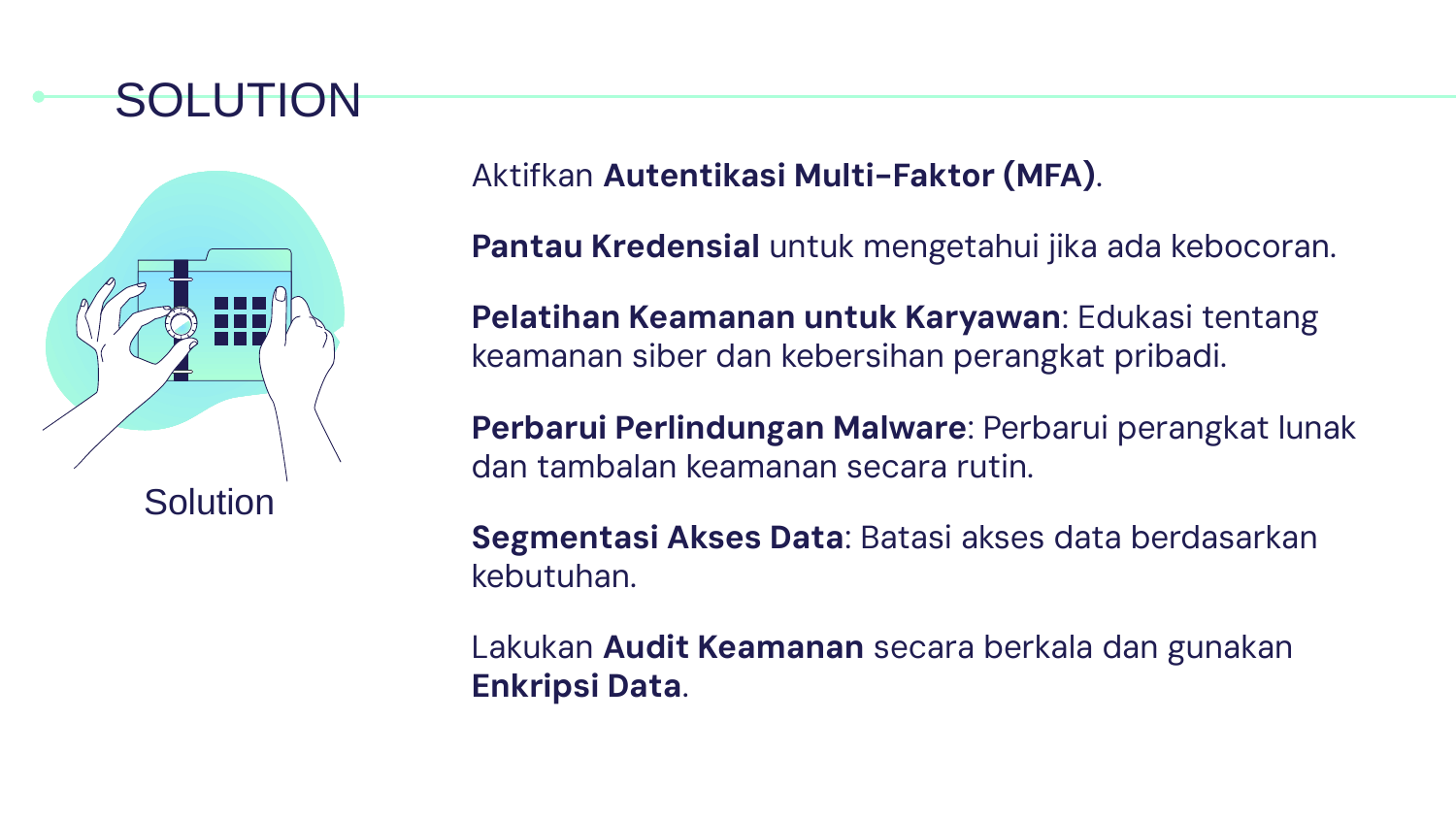

# SOLUTION
Aktifkan Autentikasi Multi-Faktor (MFA).
Pantau Kredensial untuk mengetahui jika ada kebocoran.
Pelatihan Keamanan untuk Karyawan: Edukasi tentang keamanan siber dan kebersihan perangkat pribadi.
Perbarui Perlindungan Malware: Perbarui perangkat lunak dan tambalan keamanan secara rutin.
Segmentasi Akses Data: Batasi akses data berdasarkan kebutuhan.
Lakukan Audit Keamanan secara berkala dan gunakan Enkripsi Data.

Solution